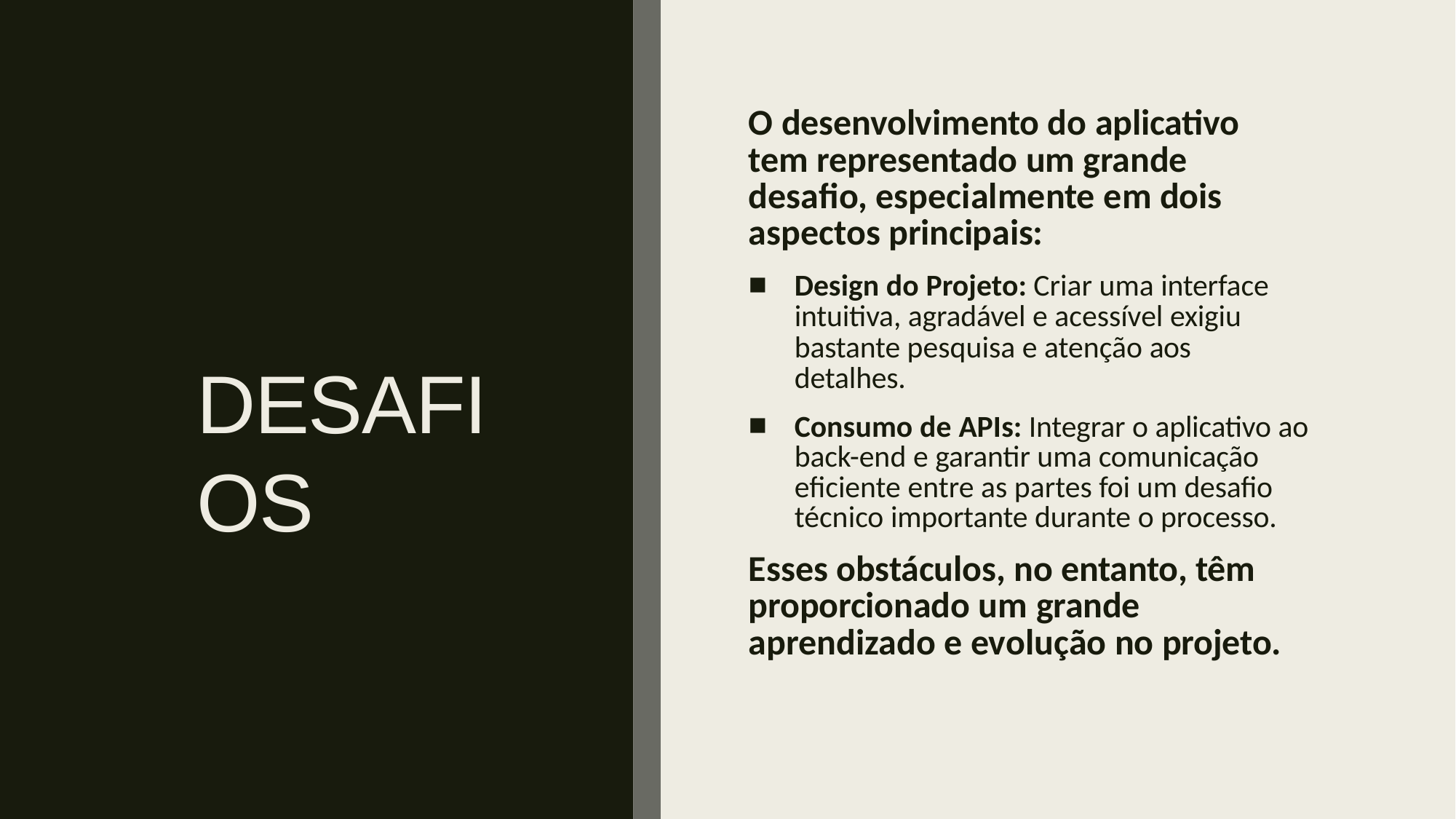

# O desenvolvimento do aplicativo tem representado um grande desafio, especialmente em dois aspectos principais:
Design do Projeto: Criar uma interface intuitiva, agradável e acessível exigiu bastante pesquisa e atenção aos detalhes.
Consumo de APIs: Integrar o aplicativo ao back-end e garantir uma comunicação eficiente entre as partes foi um desafio técnico importante durante o processo.
DESAFIOS
Esses obstáculos, no entanto, têm proporcionado um grande aprendizado e evolução no projeto.